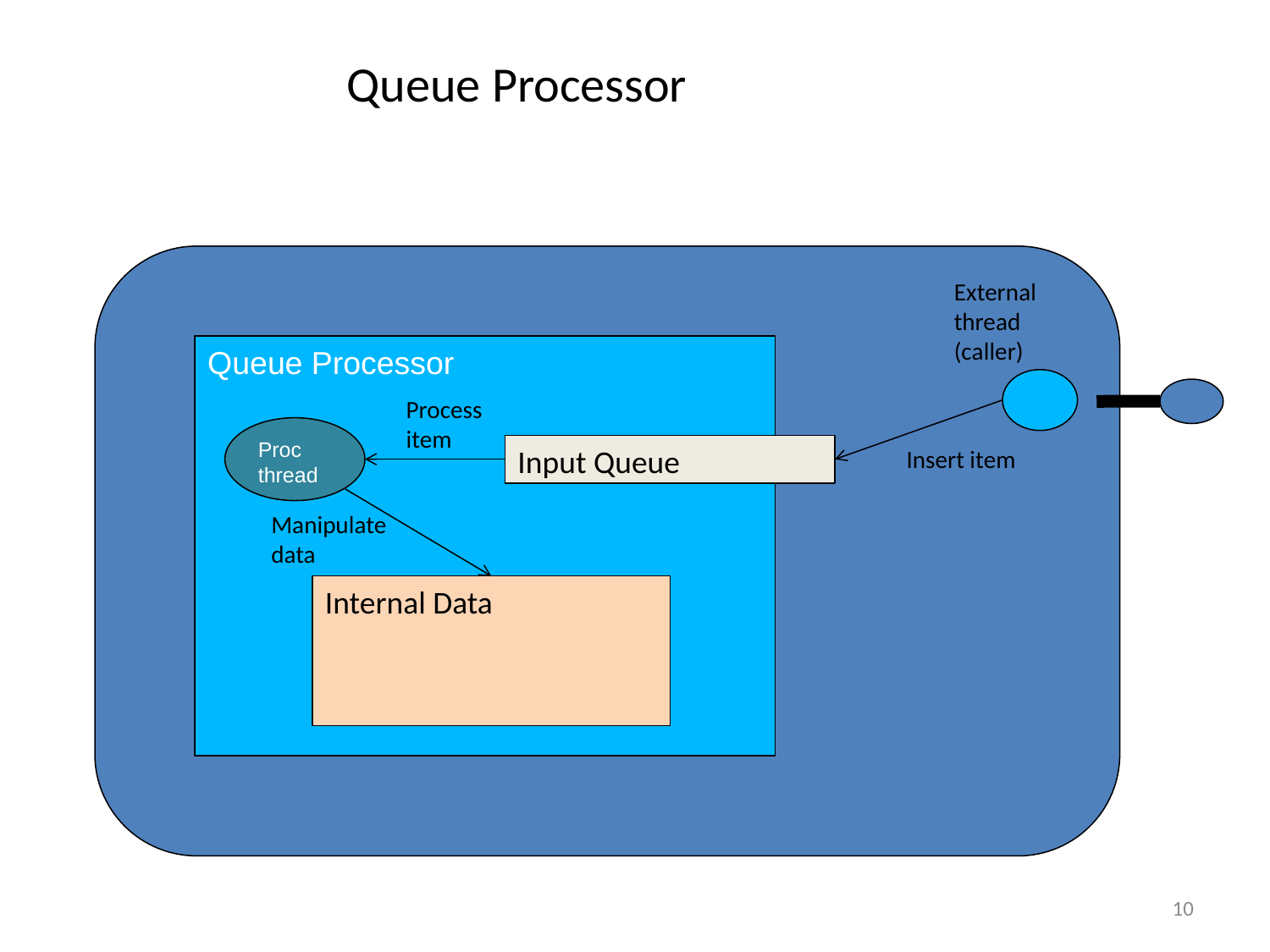

Queue Processor

External
thread
(caller)
Queue Processor

Process
item
Proc
thread
Input Queue
Insert item
Manipulate
data
Internal Data

10